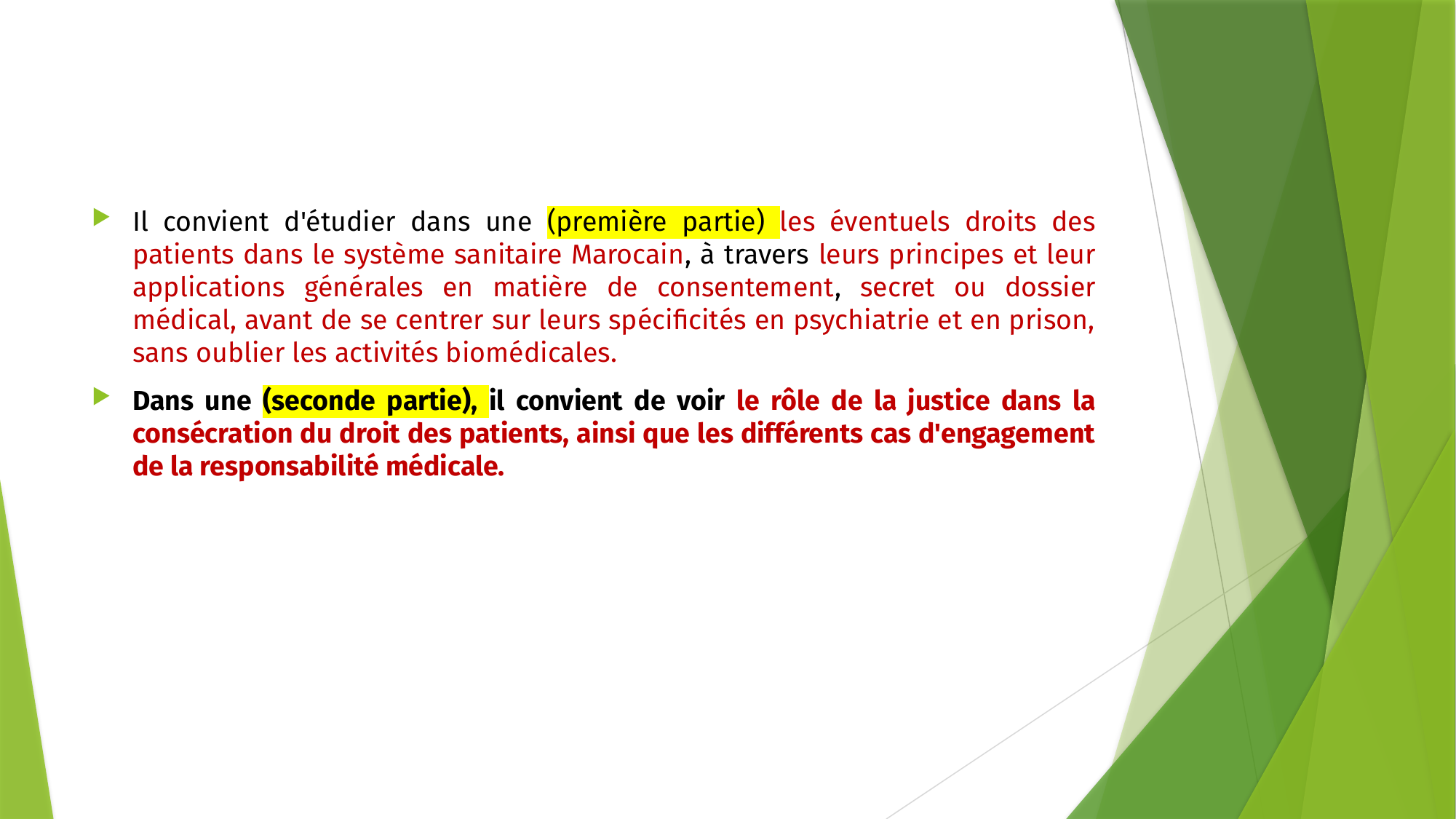

#
Il convient d'étudier dans une (première partie) les éventuels droits des patients dans le système sanitaire Marocain, à travers leurs principes et leur applications générales en matière de consentement, secret ou dossier médical, avant de se centrer sur leurs spécificités en psychiatrie et en prison, sans oublier les activités biomédicales.
Dans une (seconde partie), il convient de voir le rôle de la justice dans la consécration du droit des patients, ainsi que les différents cas d'engagement de la responsabilité médicale.